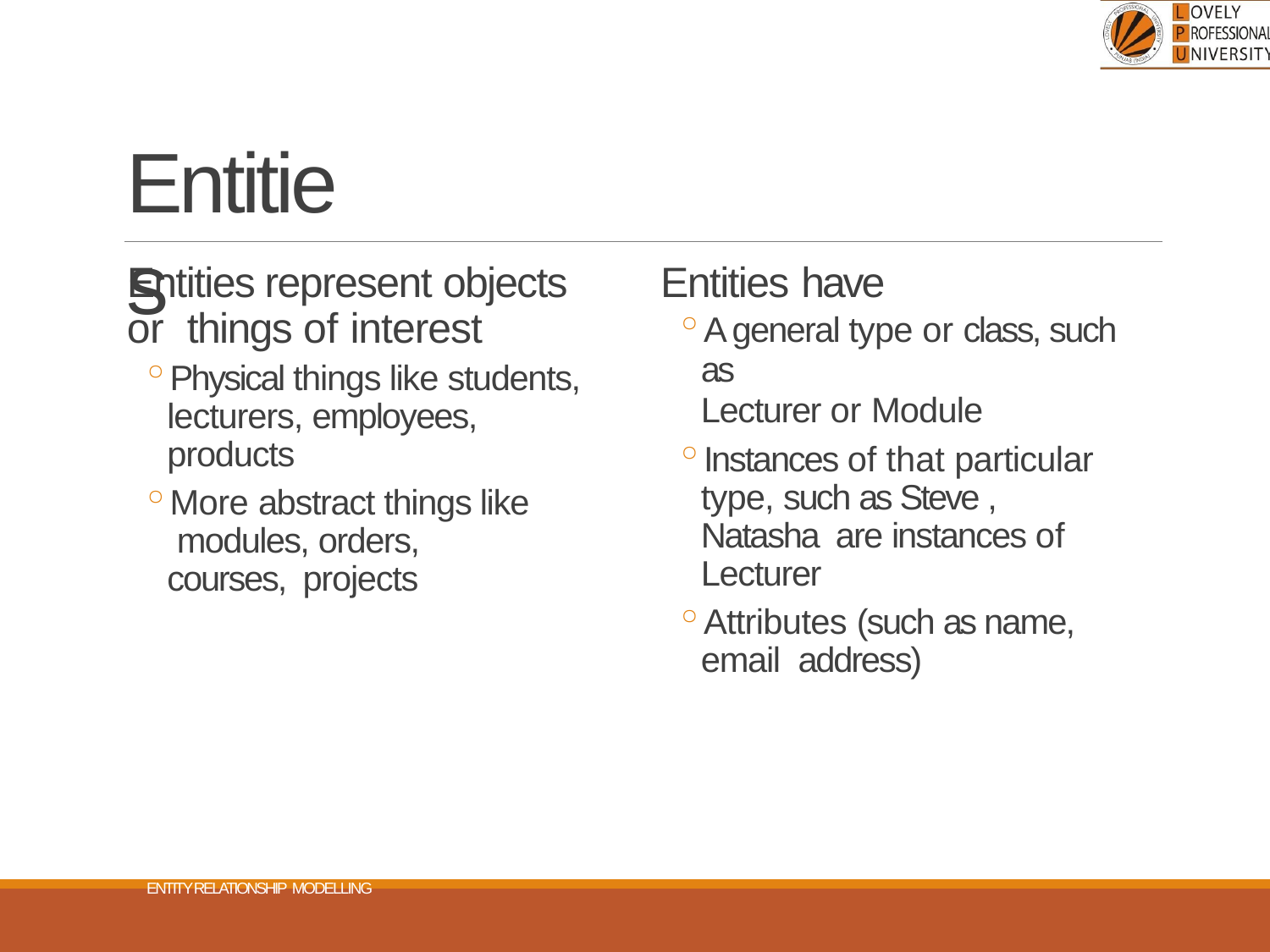

# Entities
Entities have
A general type or class, such as
Lecturer or Module
Instances of that particular  type, such as Steve , Natasha  are instances of Lecturer
Attributes (such as name, email  address)
Entities represent objects or  things of interest
Physical things like students,  lecturers, employees, products
More abstract things like  modules, orders, courses,  projects
ENTITY RELATIONSHIP MODELLING